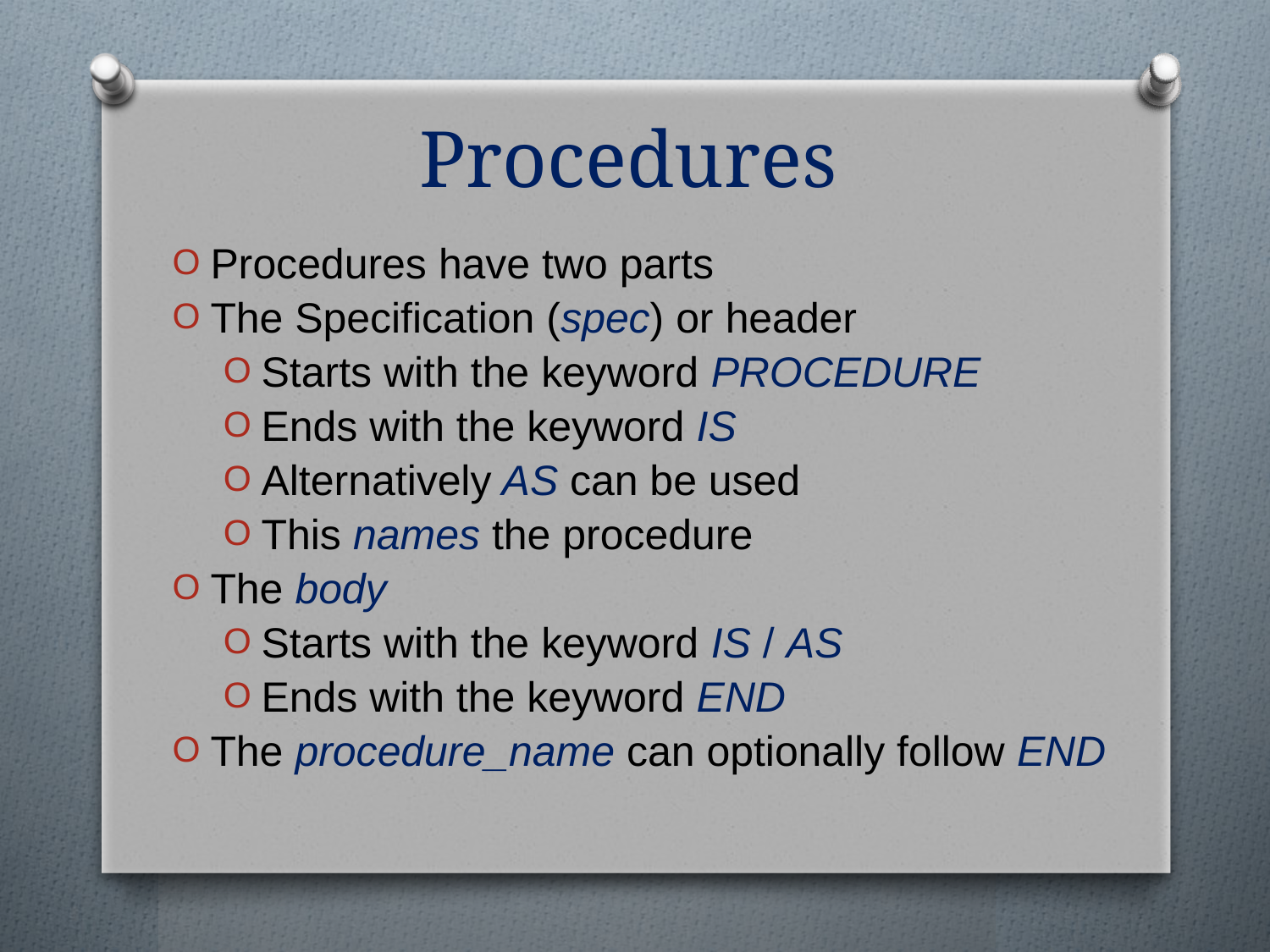

# Procedures
Procedures have two parts
The Specification (spec) or header
Starts with the keyword PROCEDURE
Ends with the keyword IS
Alternatively AS can be used
This names the procedure
The body
Starts with the keyword IS / AS
Ends with the keyword END
The procedure_name can optionally follow END